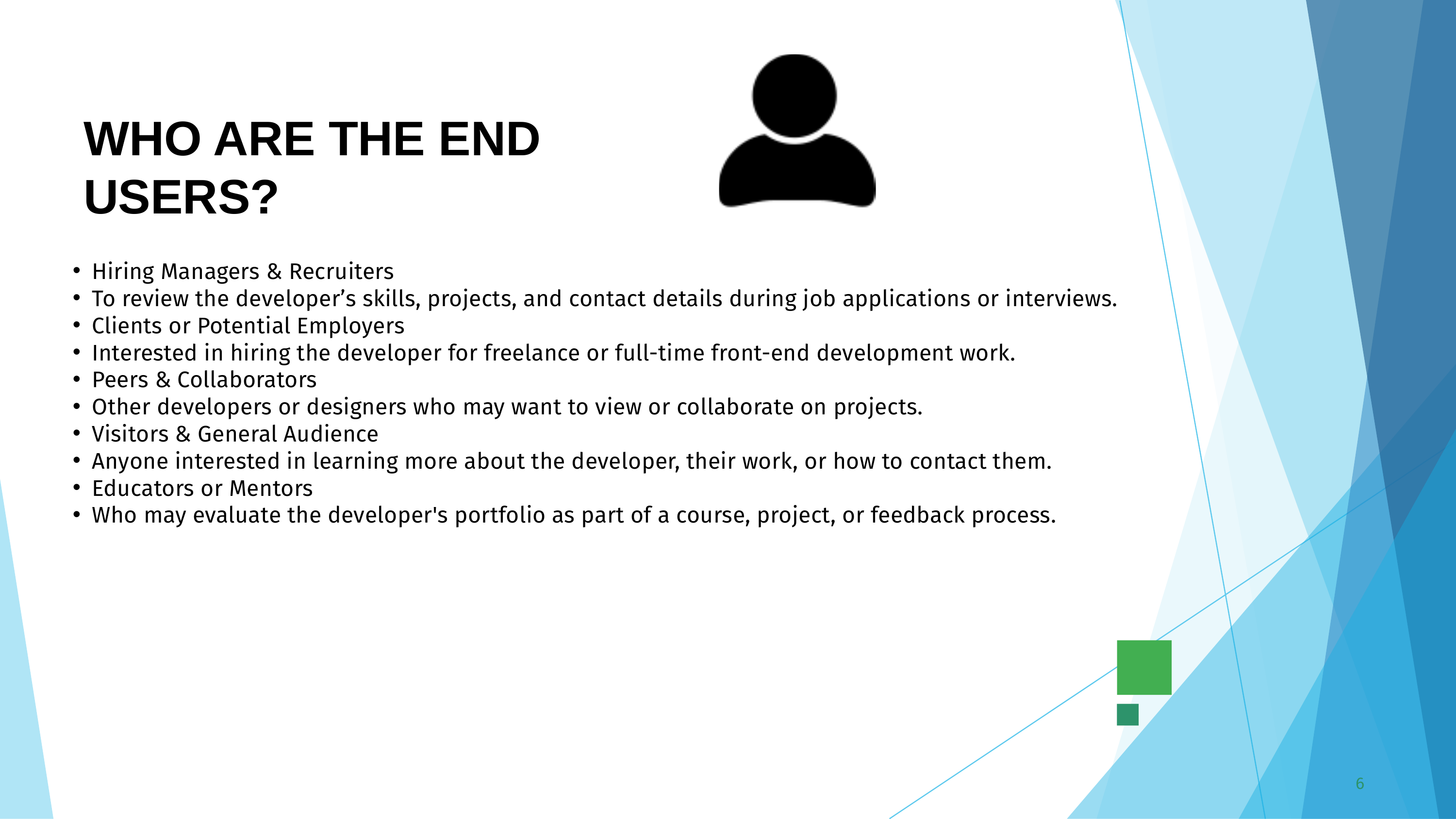

WHO ARE THE END USERS?

Hiring Managers & Recruiters
To review the developer’s skills, projects, and contact details during job applications or interviews.
Clients or Potential Employers
Interested in hiring the developer for freelance or full-time front-end development work.
Peers & Collaborators
Other developers or designers who may want to view or collaborate on projects.
Visitors & General Audience
Anyone interested in learning more about the developer, their work, or how to contact them.
Educators or Mentors
Who may evaluate the developer's portfolio as part of a course, project, or feedback process.

6